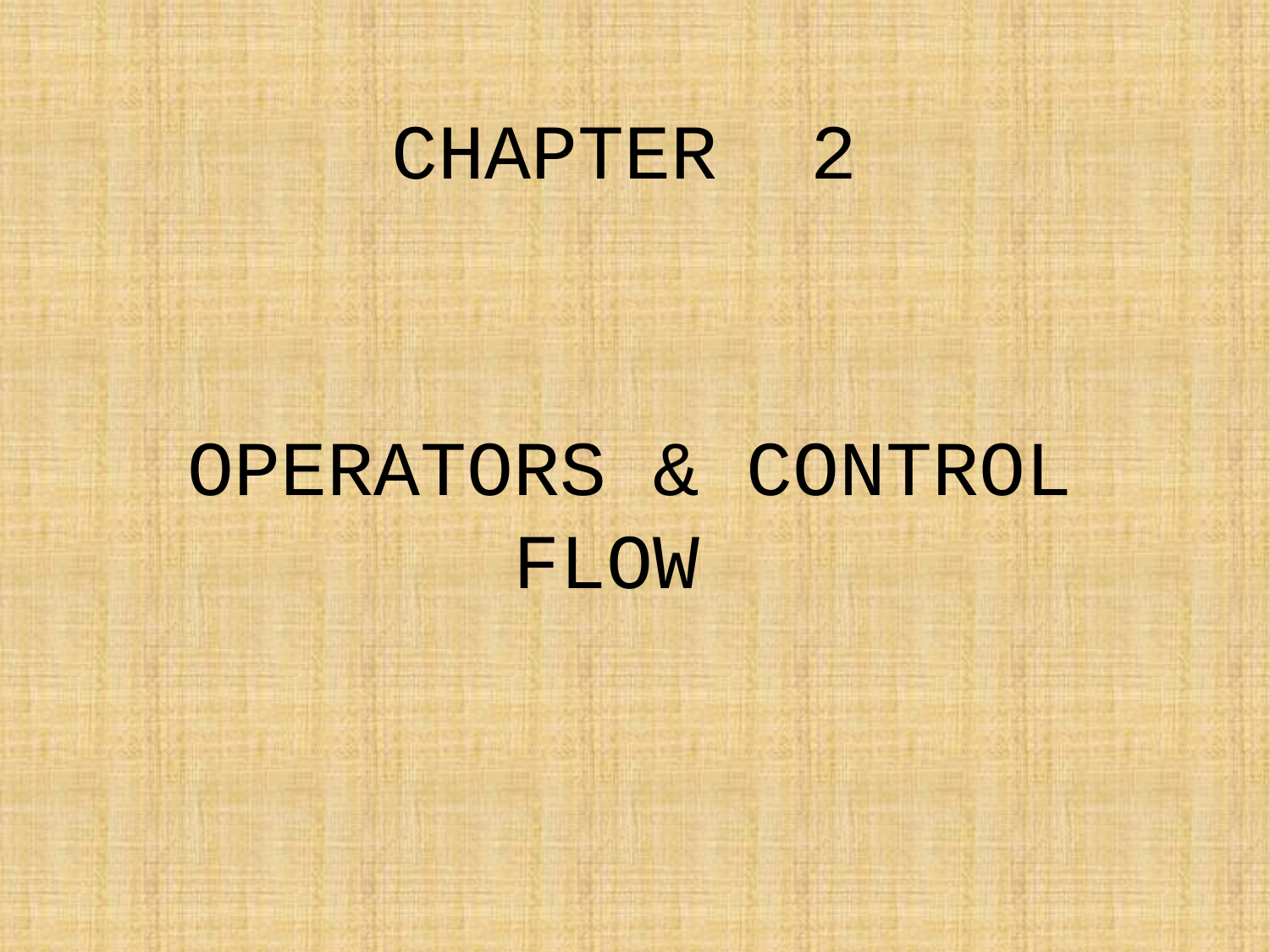

# CHAPTER  2

OPERATORS & CONTROL FLOW